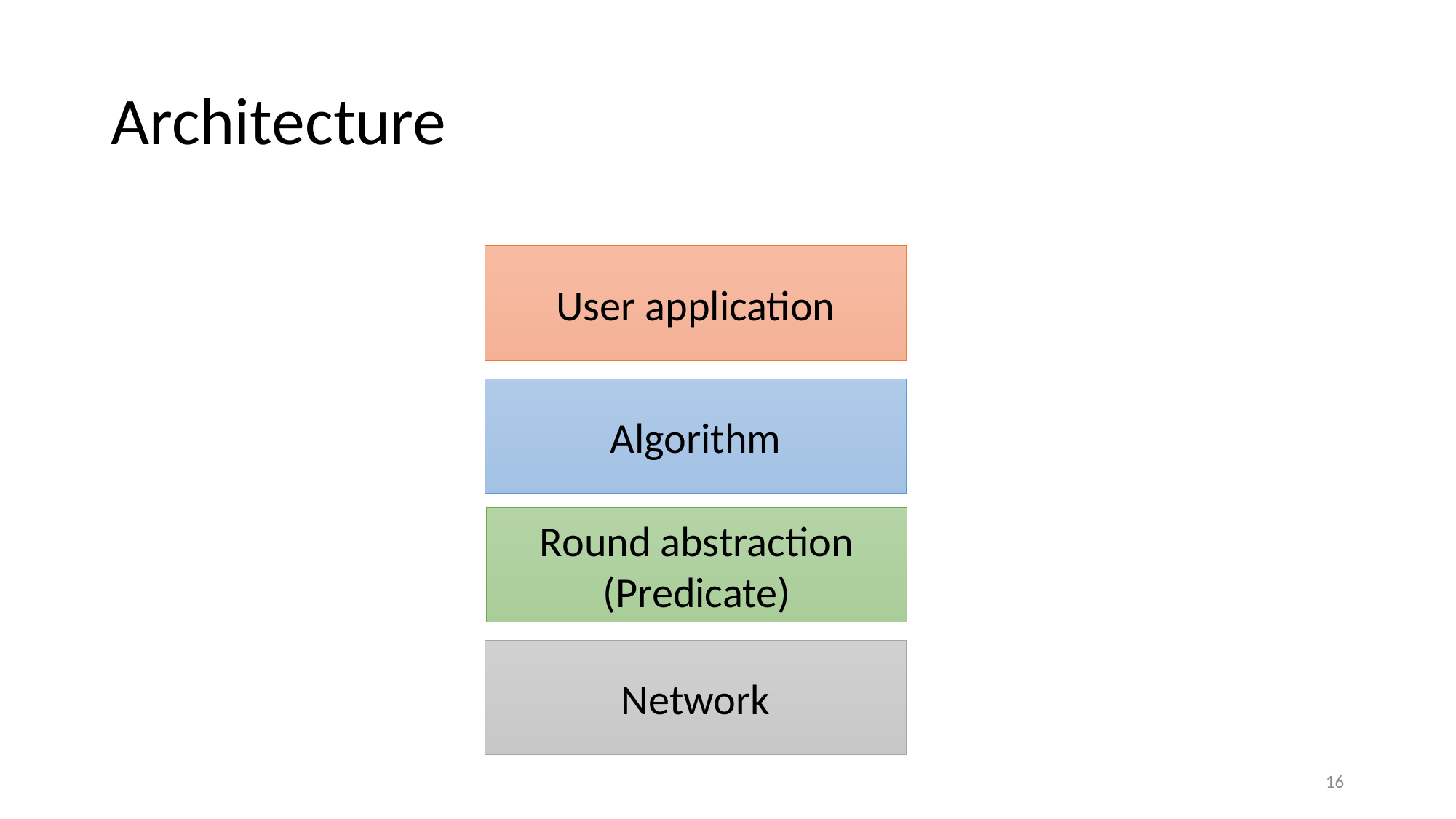

# Architecture
User application
Algorithm
Round abstraction (Predicate)
Network
16